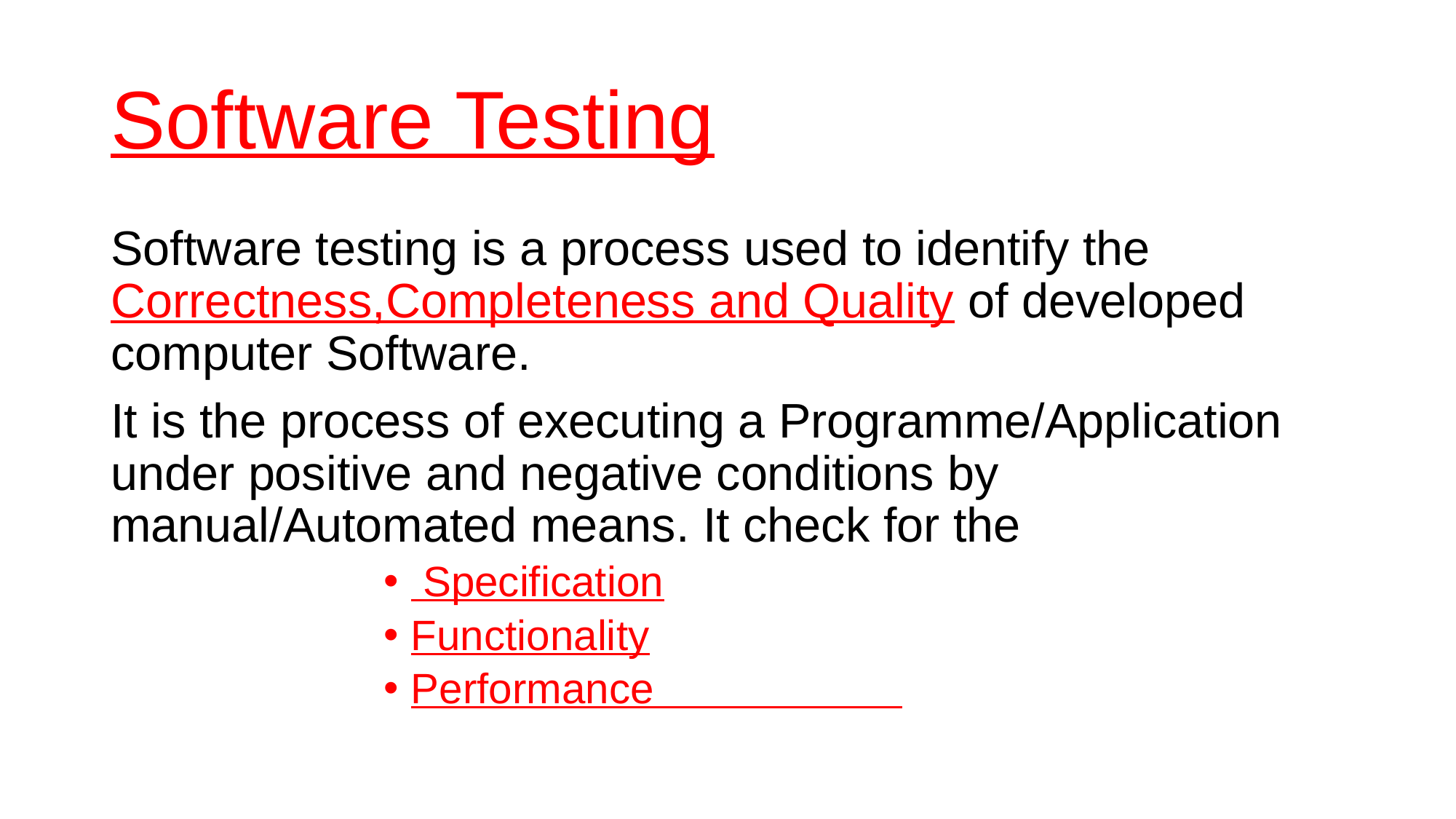

# Software Testing
Software testing is a process used to identify the Correctness,Completeness and Quality of developed computer Software.
It is the process of executing a Programme/Application under positive and negative conditions by manual/Automated means. It check for the
 Specification
Functionality
Performance